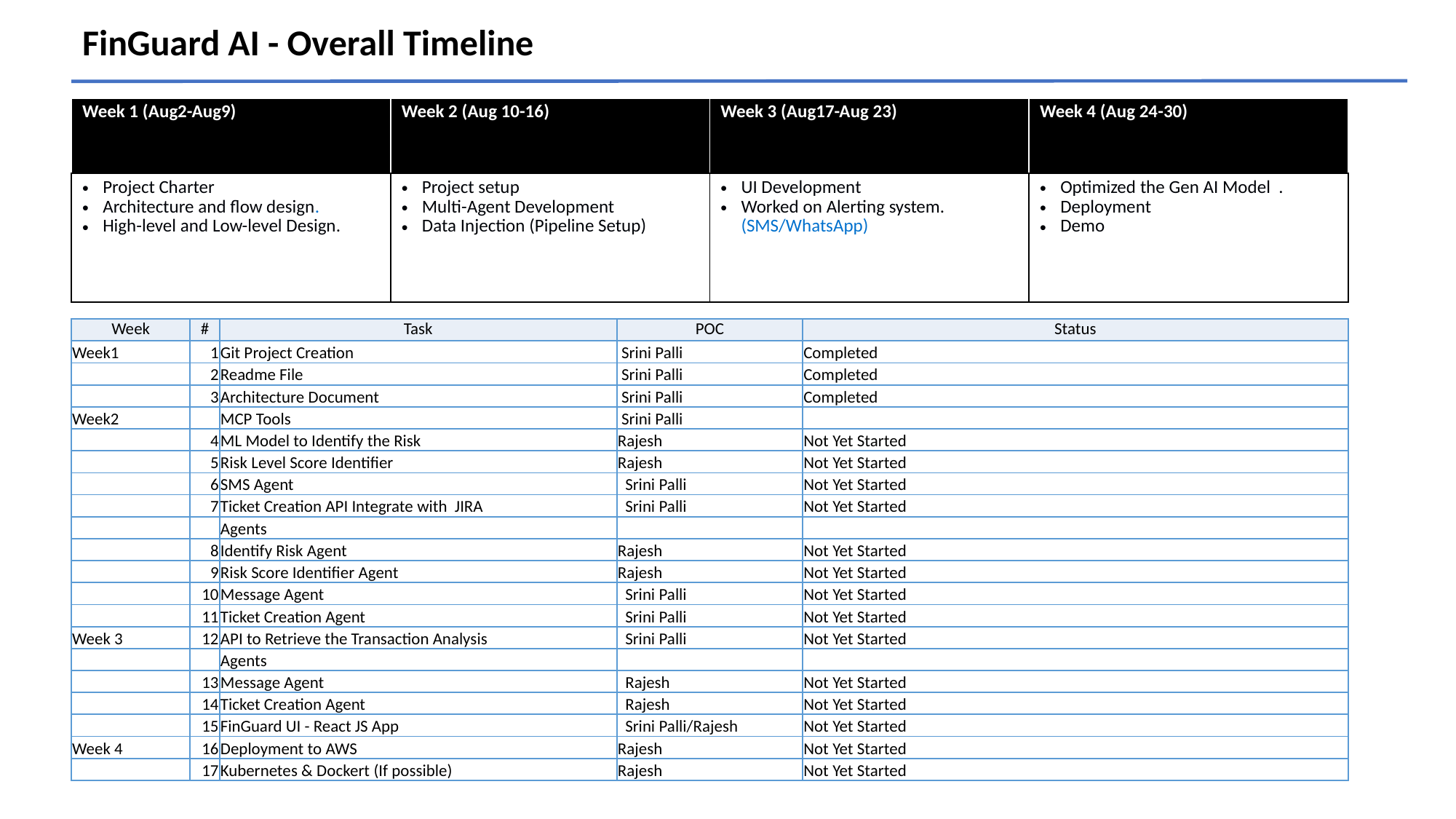

FinGuard AI - Overall Timeline

| Week 1 (Aug2-Aug9) | Week 2 (Aug 10-16) | Week 3 (Aug17-Aug 23) | Week 4 (Aug 24-30) |
| --- | --- | --- | --- |
| Project Charter​ Architecture and flow design​. High-level and Low-level Design.​ | Project setup Multi-Agent Development Data Injection (Pipeline Setup) | UI Development Worked on Alerting system. (SMS/WhatsApp) | Optimized the Gen AI Model .​ Deployment Demo |
| Week | # | Task | POC | Status |
| --- | --- | --- | --- | --- |
| Week1 | 1 | Git Project Creation | Srini Palli | Completed |
|  | 2 | Readme File | Srini Palli | Completed |
|  | 3 | Architecture Document | Srini Palli | Completed |
| Week2 |  | MCP Tools | Srini Palli |  |
|  | 4 | ML Model to Identify the Risk | Rajesh | Not Yet Started |
|  | 5 | Risk Level Score Identifier | Rajesh | Not Yet Started |
|  | 6 | SMS Agent | Srini Palli | Not Yet Started |
|  | 7 | Ticket Creation API Integrate with JIRA | Srini Palli | Not Yet Started |
|  |  | Agents |  |  |
|  | 8 | Identify Risk Agent | Rajesh | Not Yet Started |
|  | 9 | Risk Score Identifier Agent | Rajesh | Not Yet Started |
|  | 10 | Message Agent | Srini Palli | Not Yet Started |
|  | 11 | Ticket Creation Agent | Srini Palli | Not Yet Started |
| Week 3 | 12 | API to Retrieve the Transaction Analysis | Srini Palli | Not Yet Started |
|  |  | Agents |  |  |
|  | 13 | Message Agent | Rajesh | Not Yet Started |
|  | 14 | Ticket Creation Agent | Rajesh | Not Yet Started |
|  | 15 | FinGuard UI - React JS App | Srini Palli/Rajesh | Not Yet Started |
| Week 4 | 16 | Deployment to AWS | Rajesh | Not Yet Started |
|  | 17 | Kubernetes & Dockert (If possible) | Rajesh | Not Yet Started |